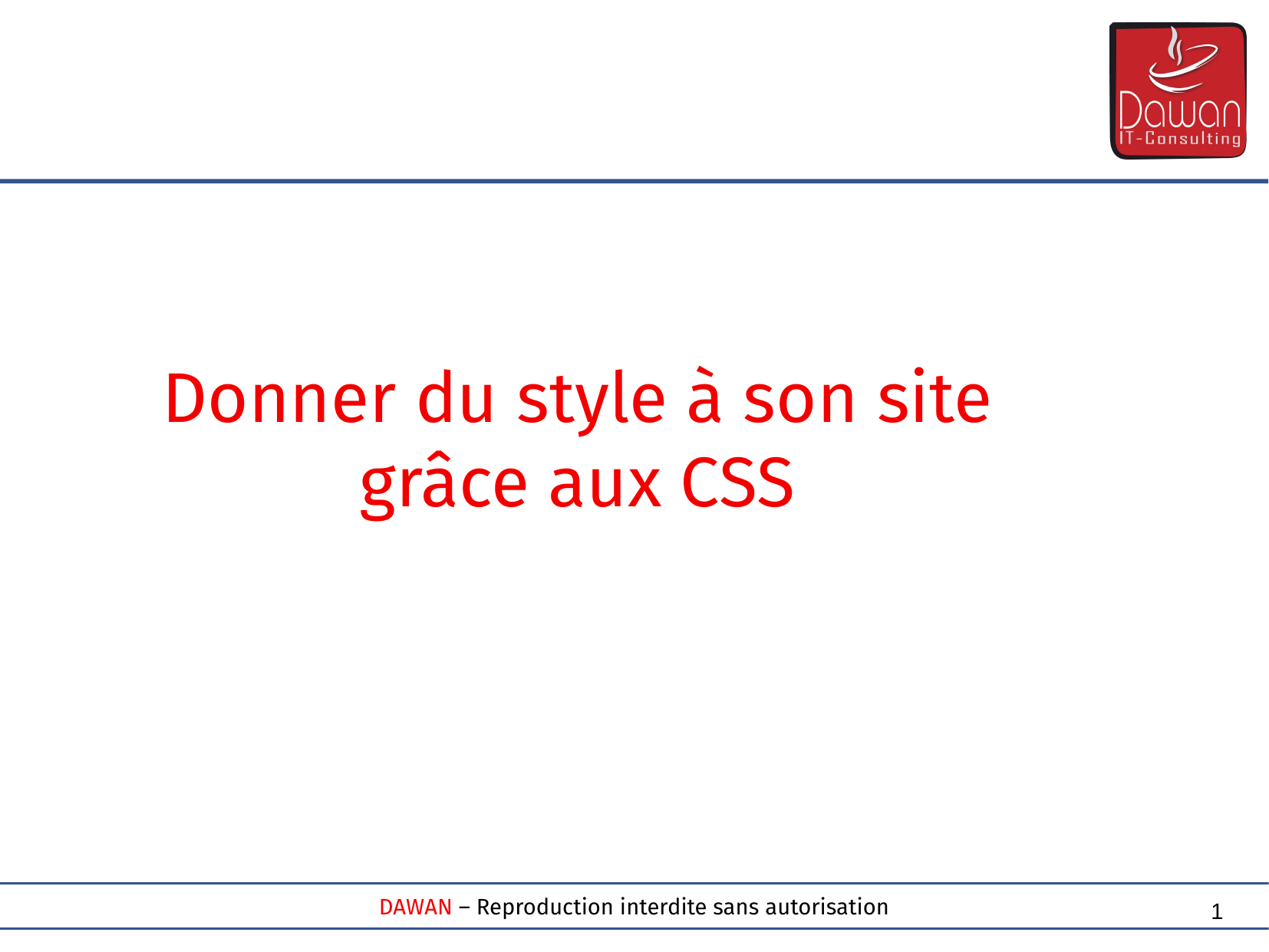

Donner du style à son site
grâce aux CSS
1